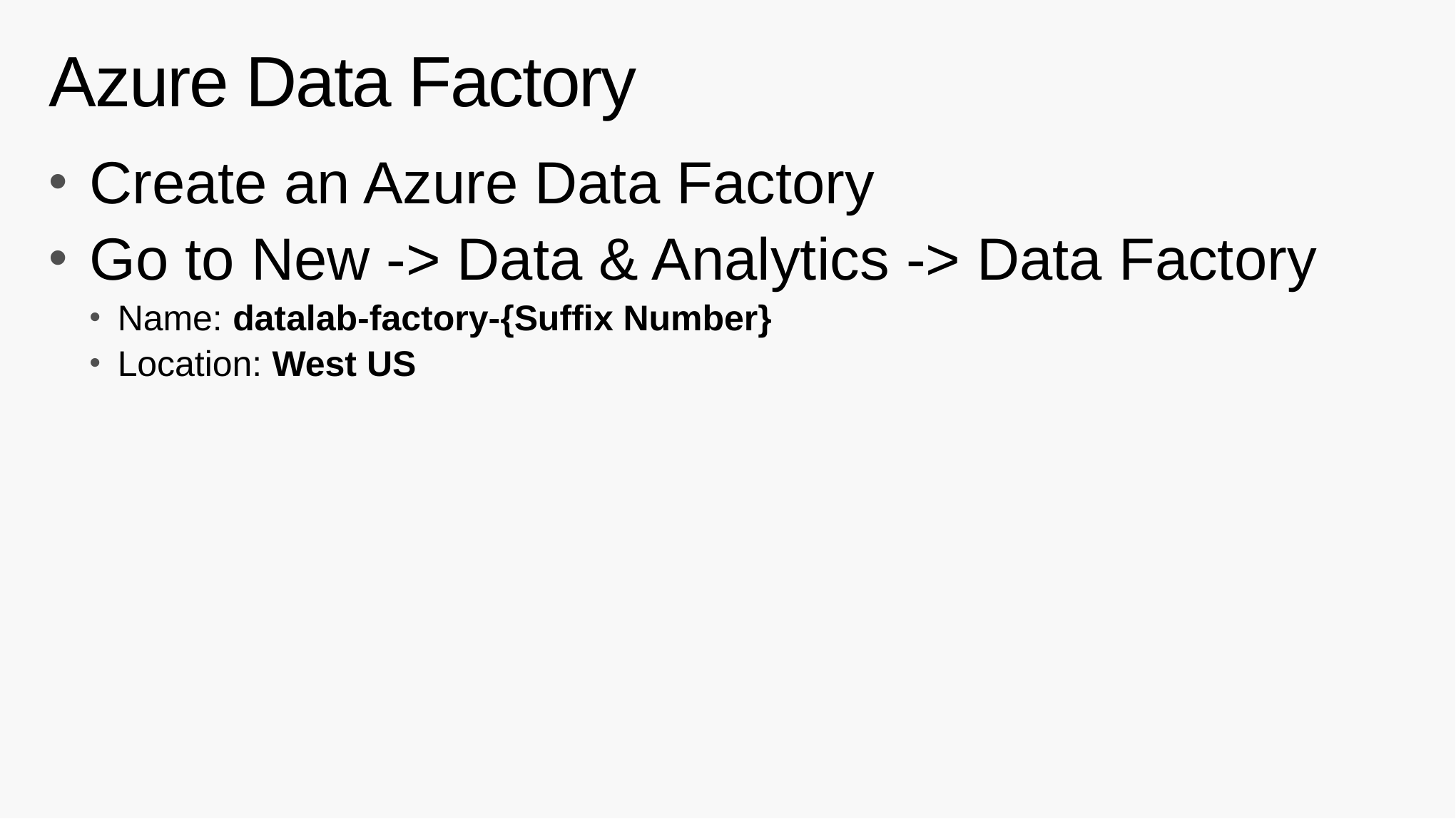

# Azure Data Factory
Create an Azure Data Factory
Go to New -> Data & Analytics -> Data Factory
Name: datalab-factory-{Suffix Number}
Location: West US